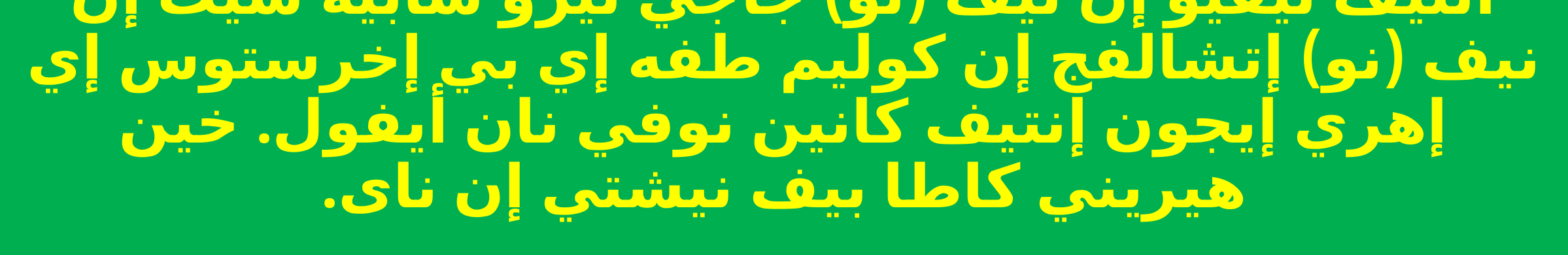

# انتيف ثيفيو إن نيف (نو) جاجي تيرو سابيه سيت إن نيف (نو) إتشالفج إن كوليم طفه إي بي إخرستوس إي إهري إيجون إنتيف كانين نوفي نان أيفول. خين هيريني كاطا بيف نيشتي إن ناى.